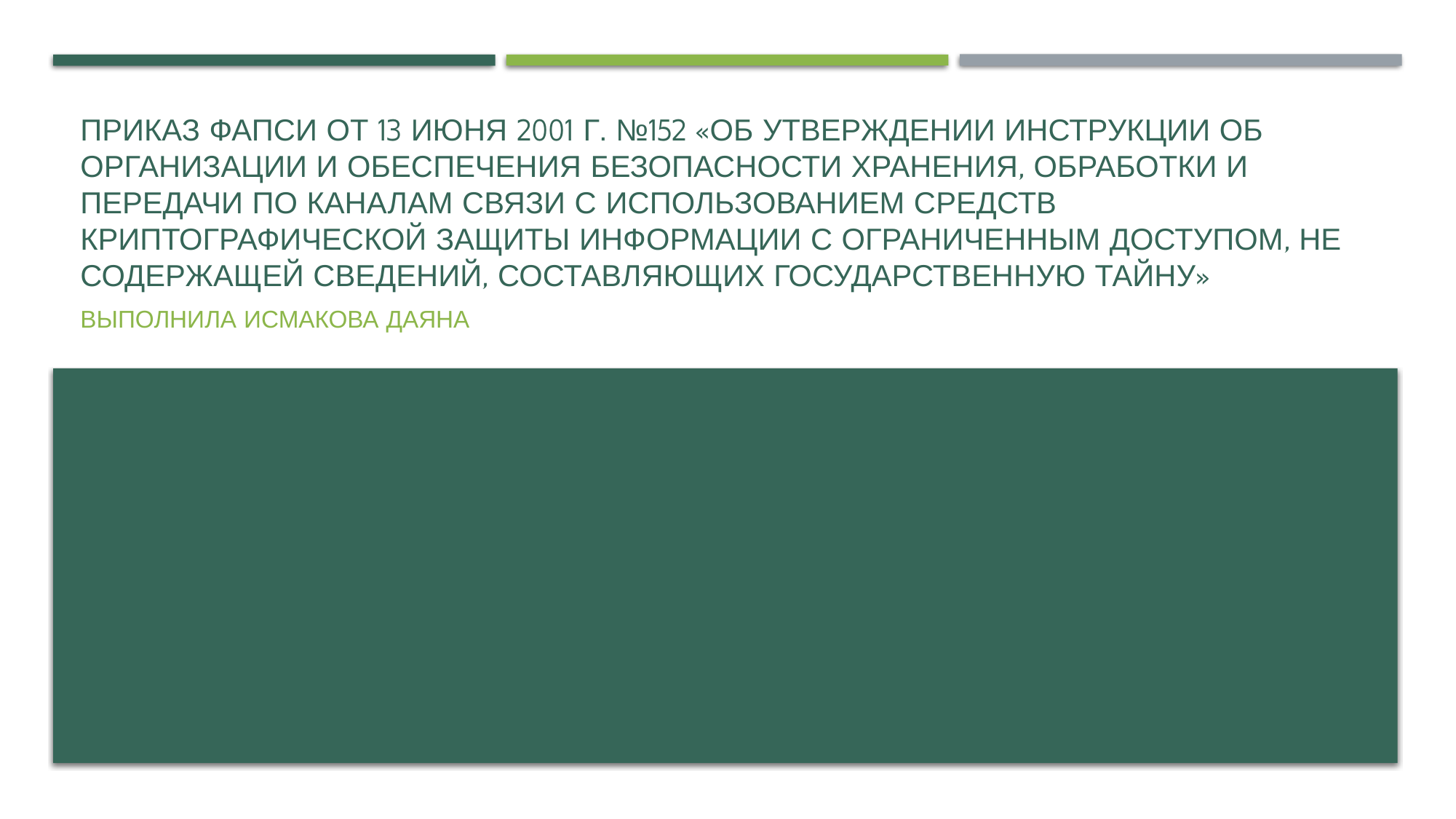

# Приказ ФАПСИ от 13 июня 2001 г. №152 «Об утверждении Инструкции об организации и обеспечения безопасности хранения, обработки и передачи по каналам связи с использованием средств криптографической защиты информации с ограниченным доступом, не содержащей сведений, составляющих государственную тайну»
Выполнила Исмакова даяна